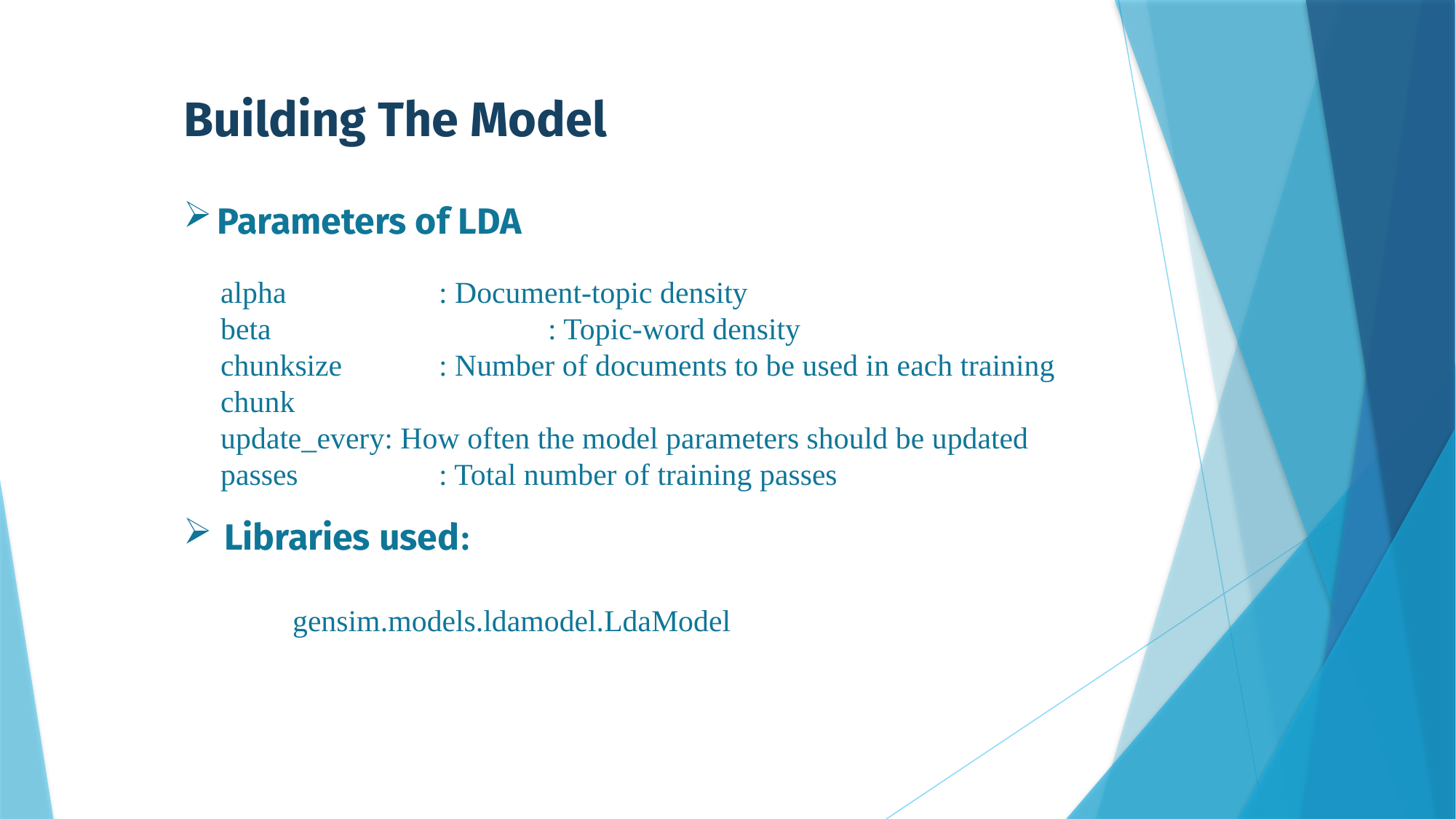

Building The Model

Parameters of LDA

alpha	  	: Document-topic density
beta		 	: Topic-word density
chunksize 	: Number of documents to be used in each training chunk
update_every: How often the model parameters should be updated
passes	   	: Total number of training passes

Libraries used:

	gensim.models.ldamodel.LdaModel